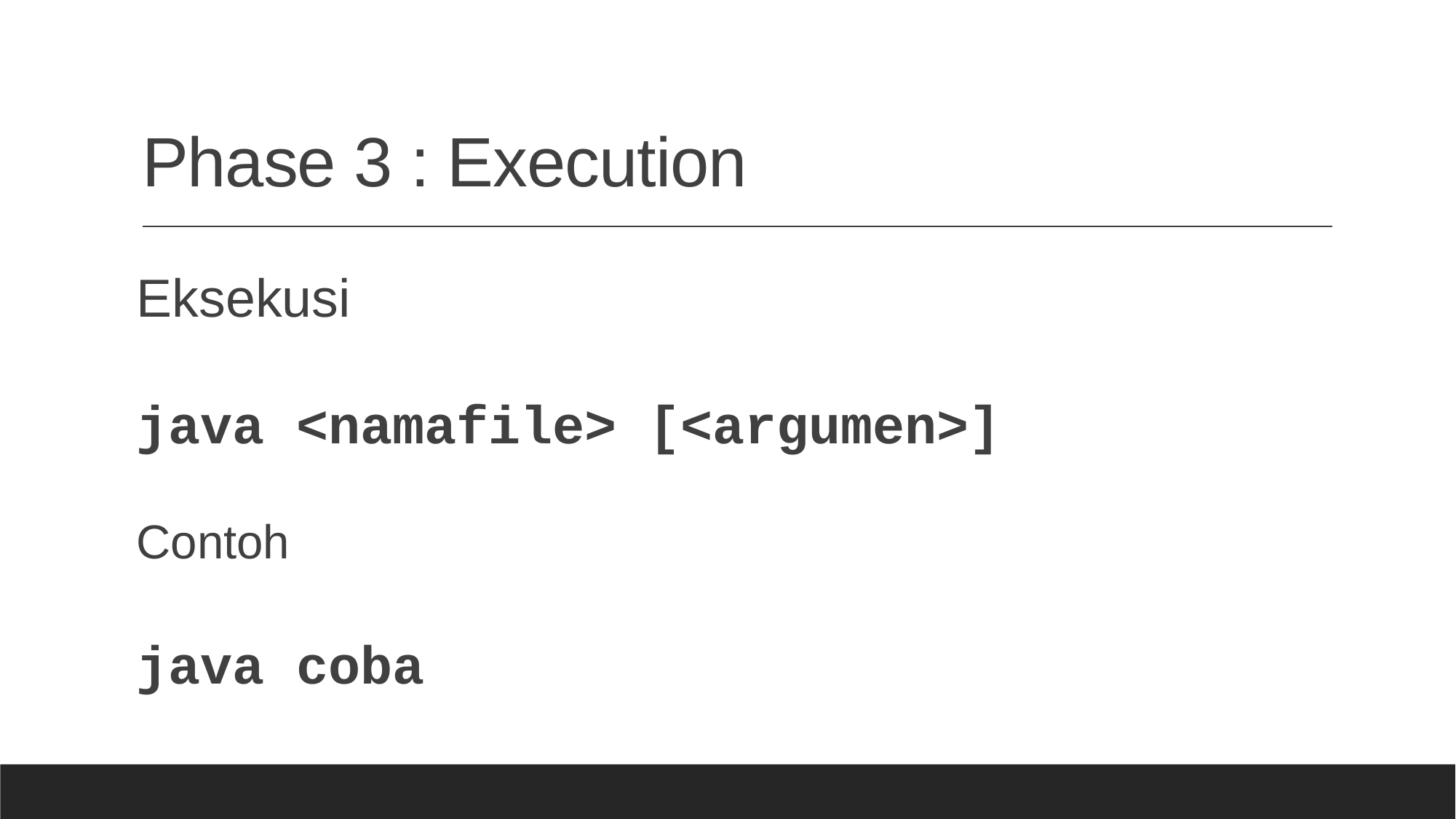

# Phase 3 : Execution
Eksekusi
	java <namafile> [<argumen>]
Contoh
	java coba